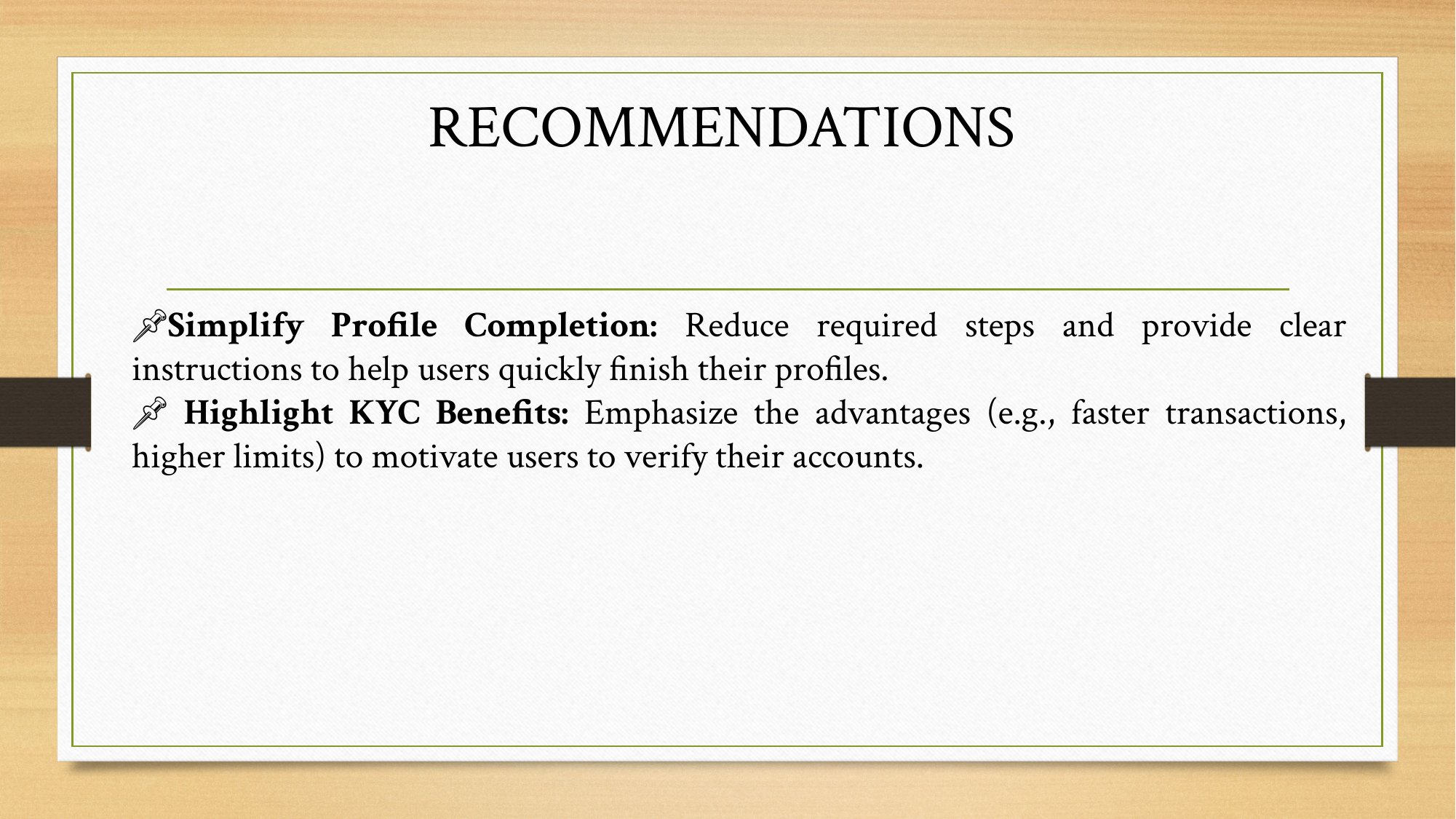

RECOMMENDATIONS
📌Simplify Profile Completion: Reduce required steps and provide clear instructions to help users quickly finish their profiles.
📌 Highlight KYC Benefits: Emphasize the advantages (e.g., faster transactions, higher limits) to motivate users to verify their accounts.